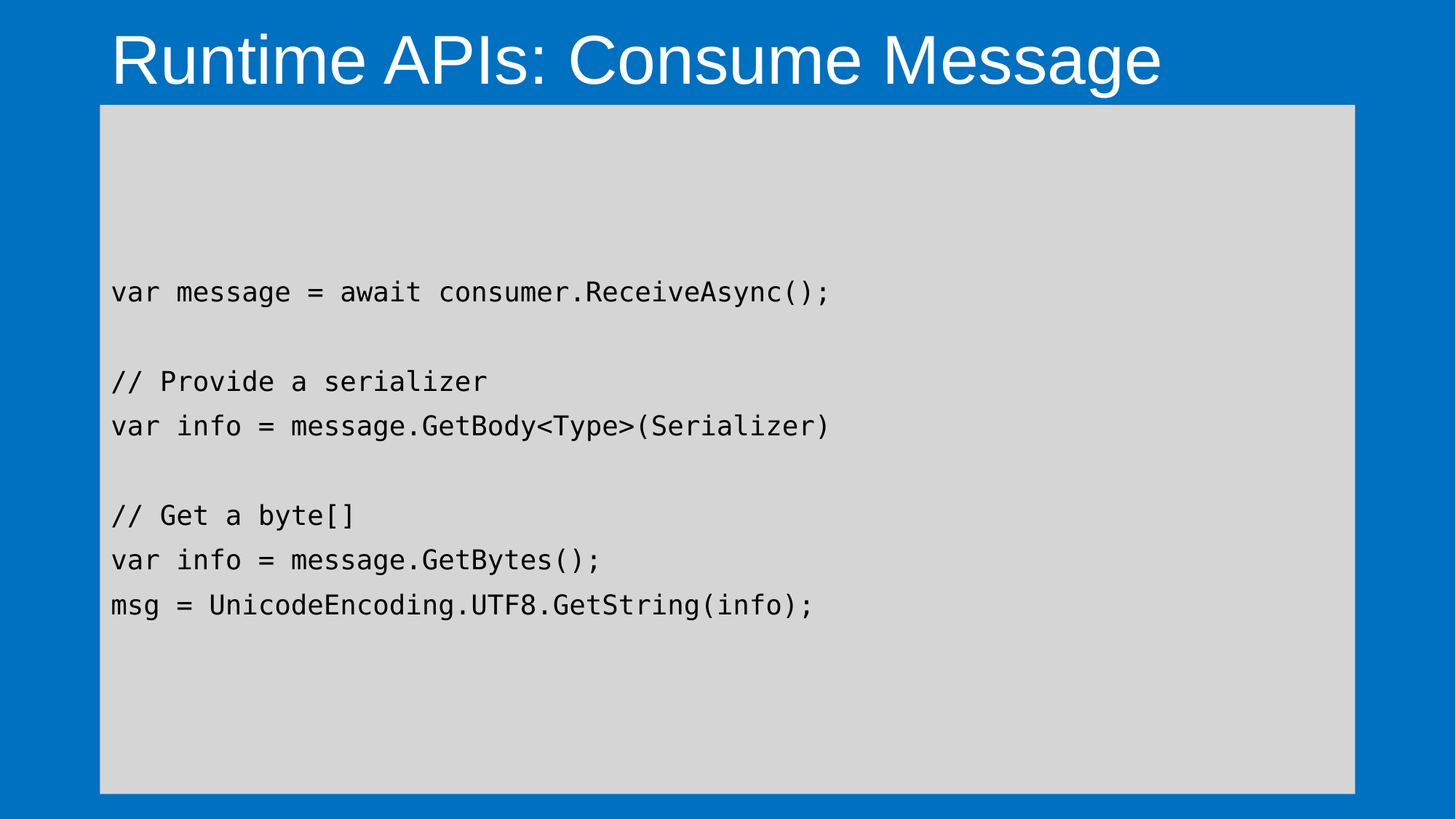

# Runtime APIs: Consume Message
var message = await consumer.ReceiveAsync();

// Provide a serializer
var info = message.GetBody<Type>(Serializer)

// Get a byte[]
var info = message.GetBytes();
msg = UnicodeEncoding.UTF8.GetString(info);